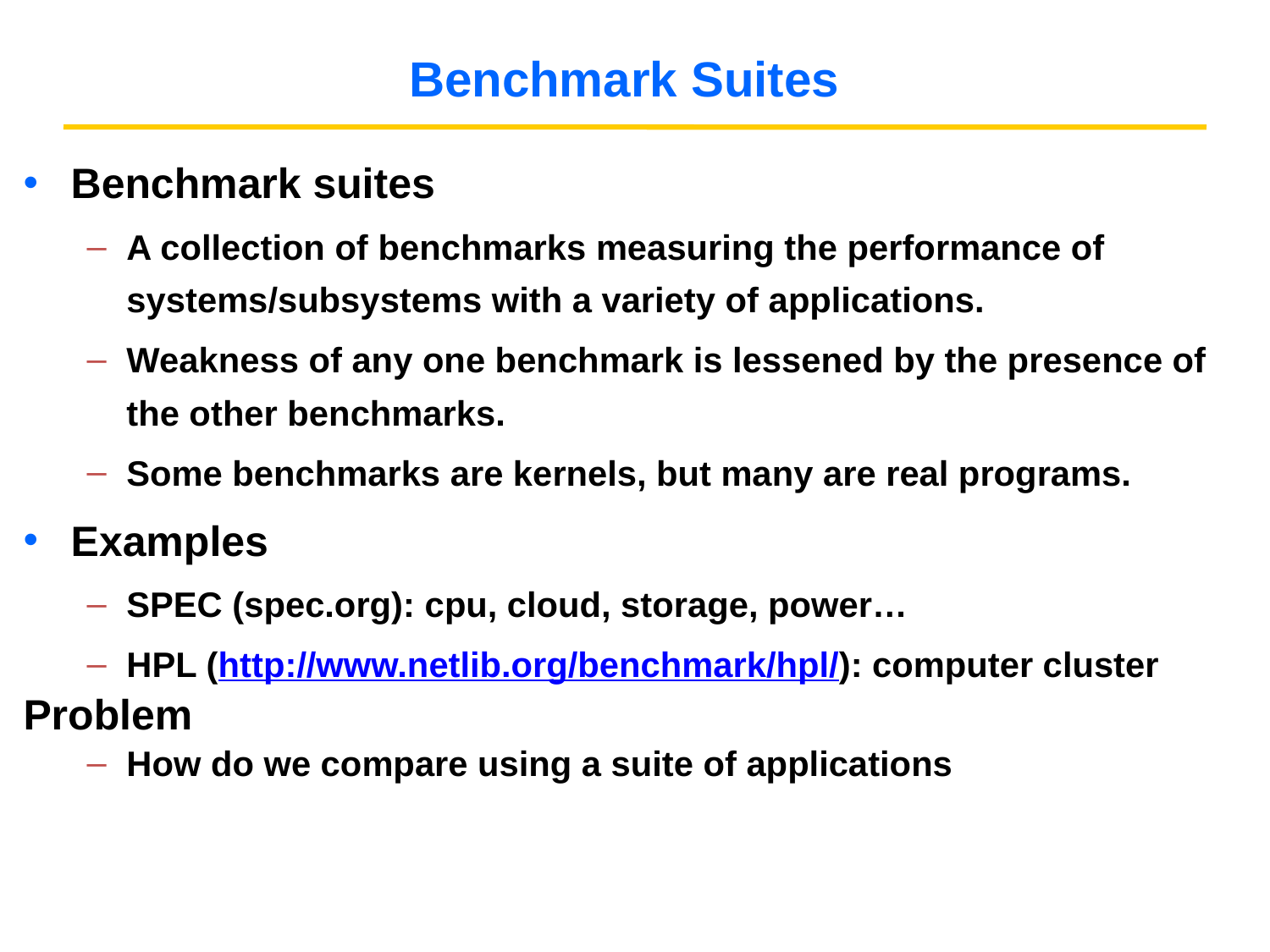

# Benchmark Suites
Benchmark suites
A collection of benchmarks measuring the performance of systems/subsystems with a variety of applications.
Weakness of any one benchmark is lessened by the presence of the other benchmarks.
Some benchmarks are kernels, but many are real programs.
Examples
SPEC (spec.org): cpu, cloud, storage, power…
HPL (http://www.netlib.org/benchmark/hpl/): computer cluster
Problem
How do we compare using a suite of applications